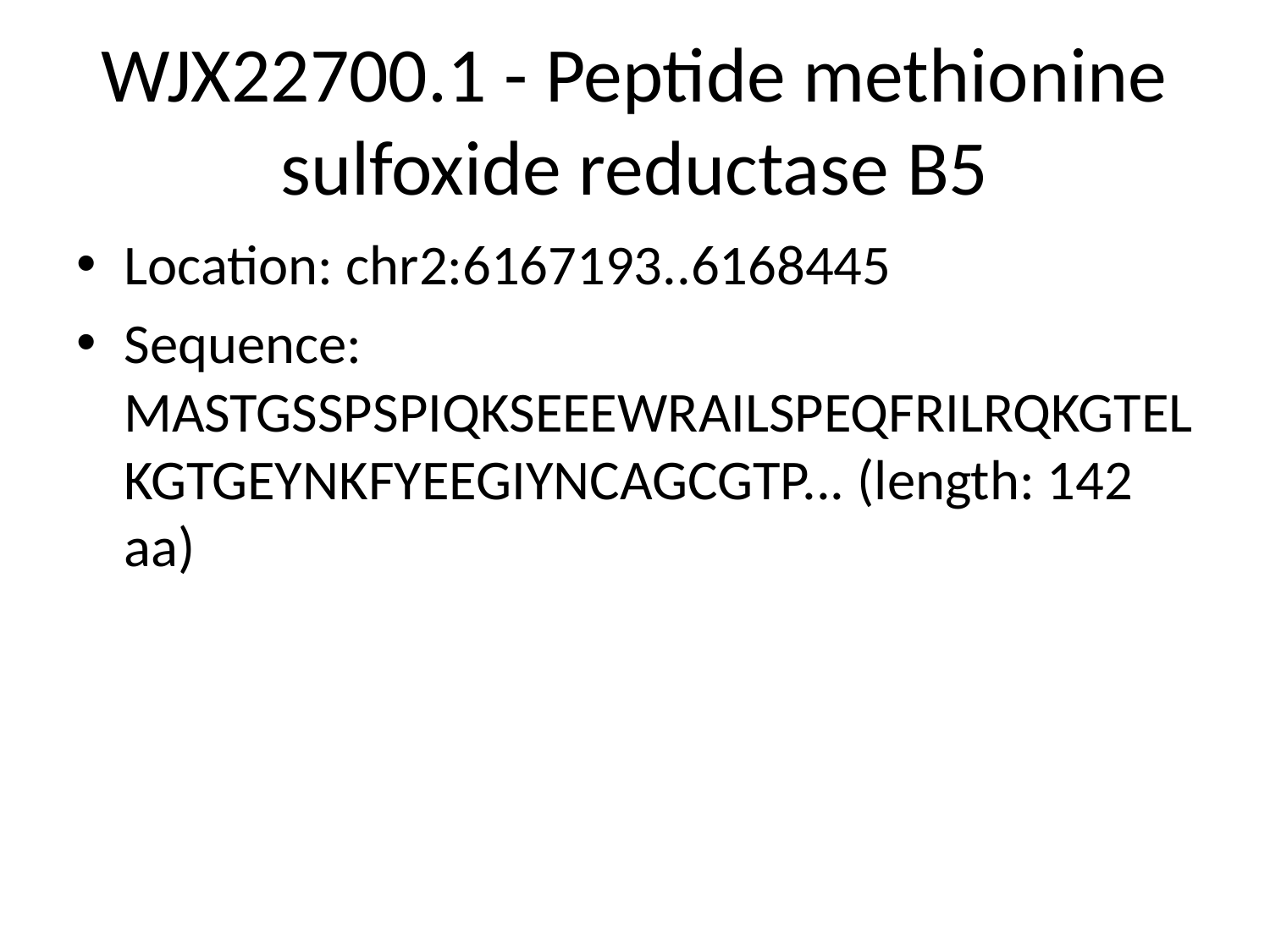

# WJX22700.1 - Peptide methionine sulfoxide reductase B5
Location: chr2:6167193..6168445
Sequence: MASTGSSPSPIQKSEEEWRAILSPEQFRILRQKGTELKGTGEYNKFYEEGIYNCAGCGTP... (length: 142 aa)